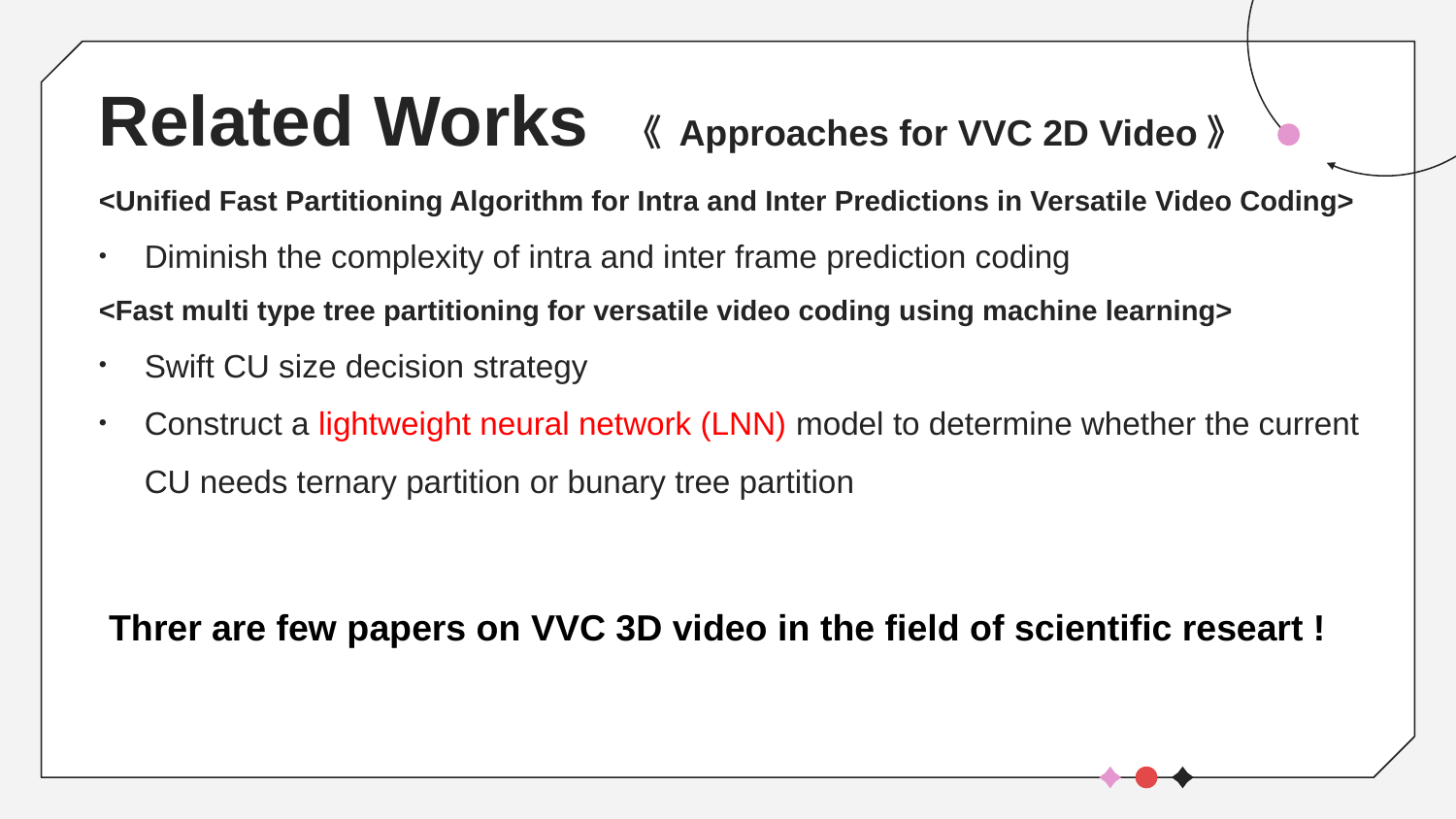

# Related Works 《 Approaches for VVC 2D Video》
<Unified Fast Partitioning Algorithm for Intra and Inter Predictions in Versatile Video Coding>
Diminish the complexity of intra and inter frame prediction coding
<Fast multi type tree partitioning for versatile video coding using machine learning>
Swift CU size decision strategy
Construct a lightweight neural network (LNN) model to determine whether the current CU needs ternary partition or bunary tree partition
Threr are few papers on VVC 3D video in the field of scientific researt !